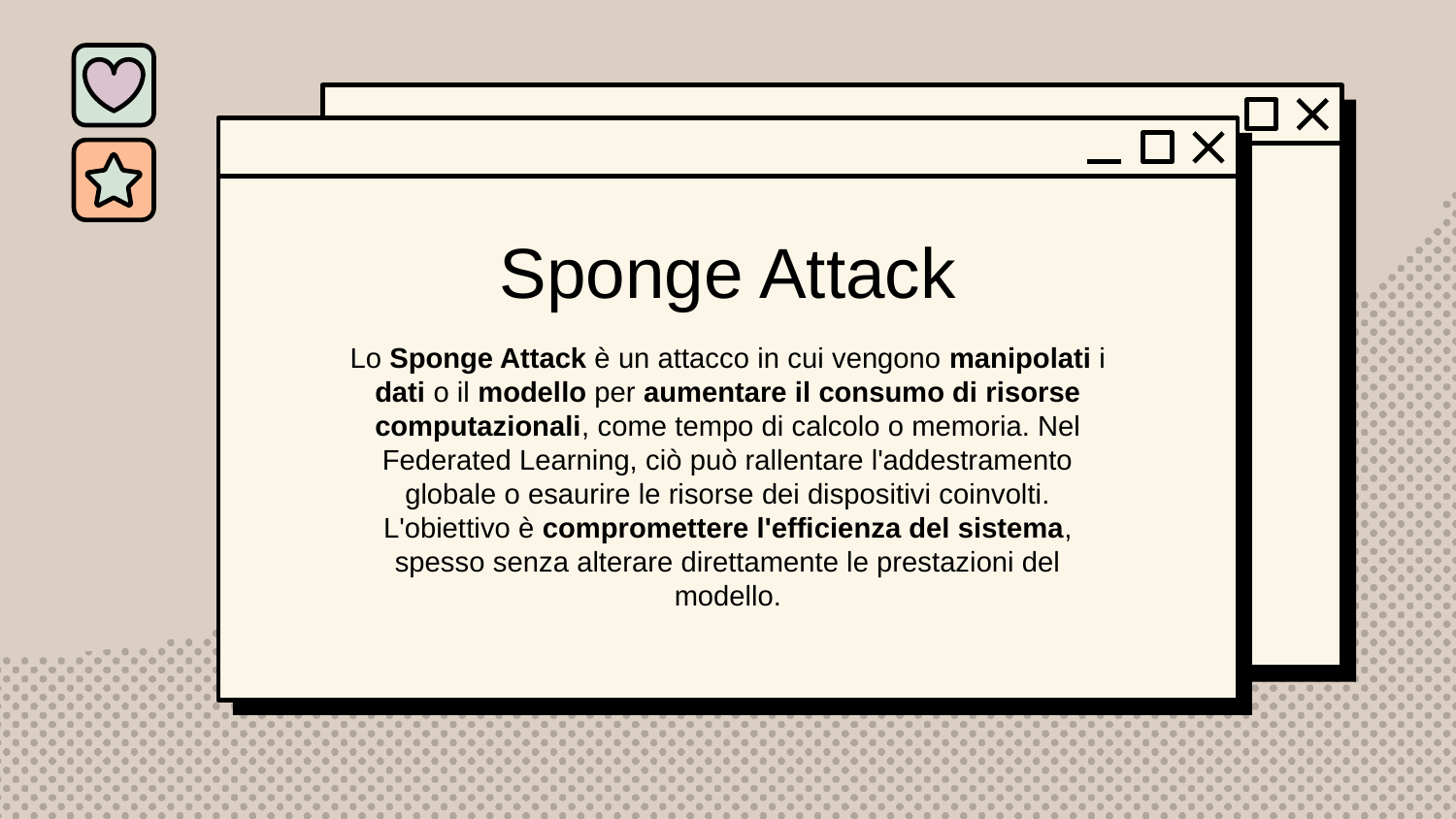

# Sponge Attack
Lo Sponge Attack è un attacco in cui vengono manipolati i dati o il modello per aumentare il consumo di risorse computazionali, come tempo di calcolo o memoria. Nel Federated Learning, ciò può rallentare l'addestramento globale o esaurire le risorse dei dispositivi coinvolti.
L'obiettivo è compromettere l'efficienza del sistema, spesso senza alterare direttamente le prestazioni del modello.